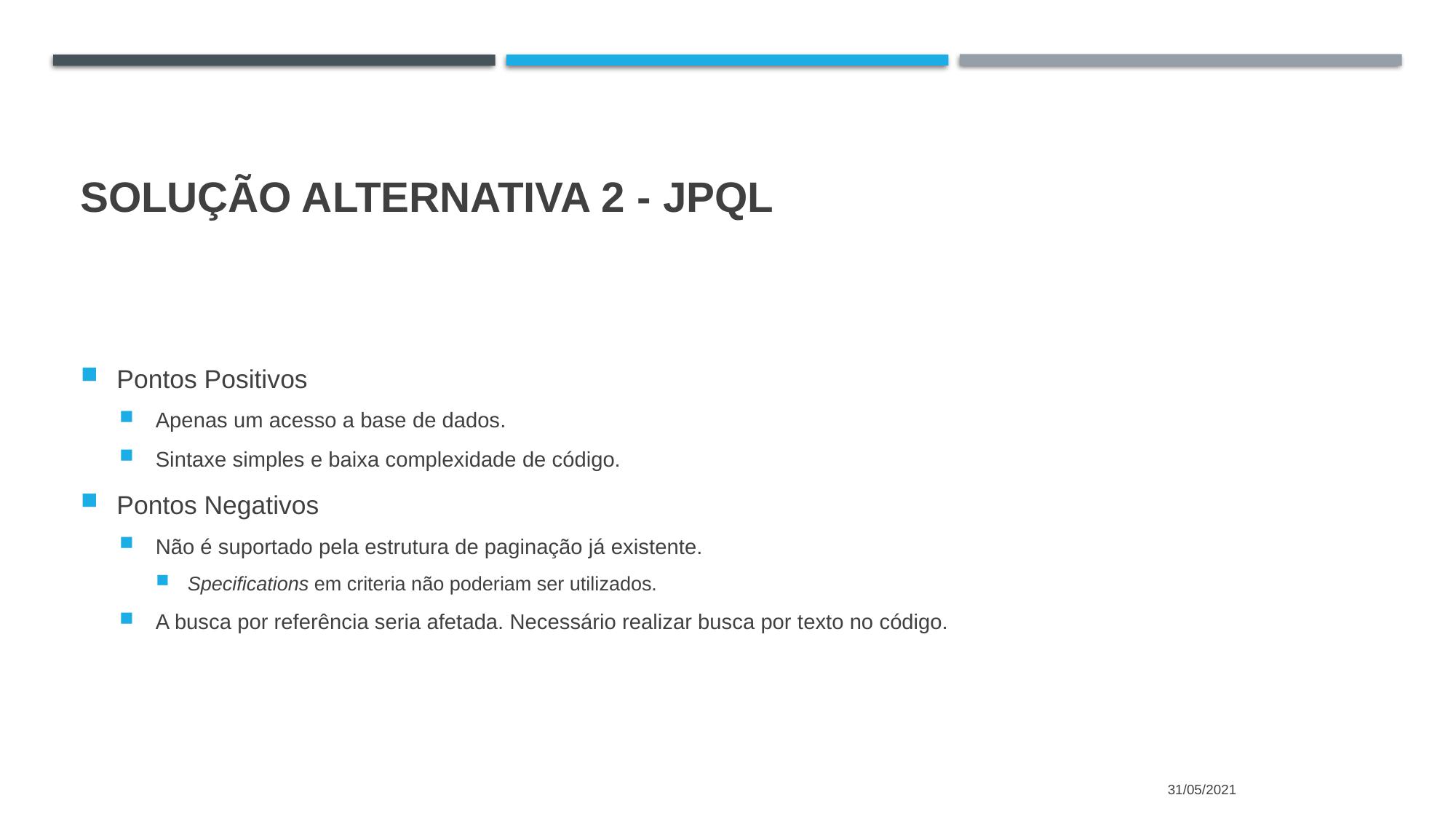

# Solução alternativa 2 - jpql
Pontos Positivos
Apenas um acesso a base de dados.
Sintaxe simples e baixa complexidade de código.
Pontos Negativos
Não é suportado pela estrutura de paginação já existente.
Specifications em criteria não poderiam ser utilizados.
A busca por referência seria afetada. Necessário realizar busca por texto no código.
31/05/2021